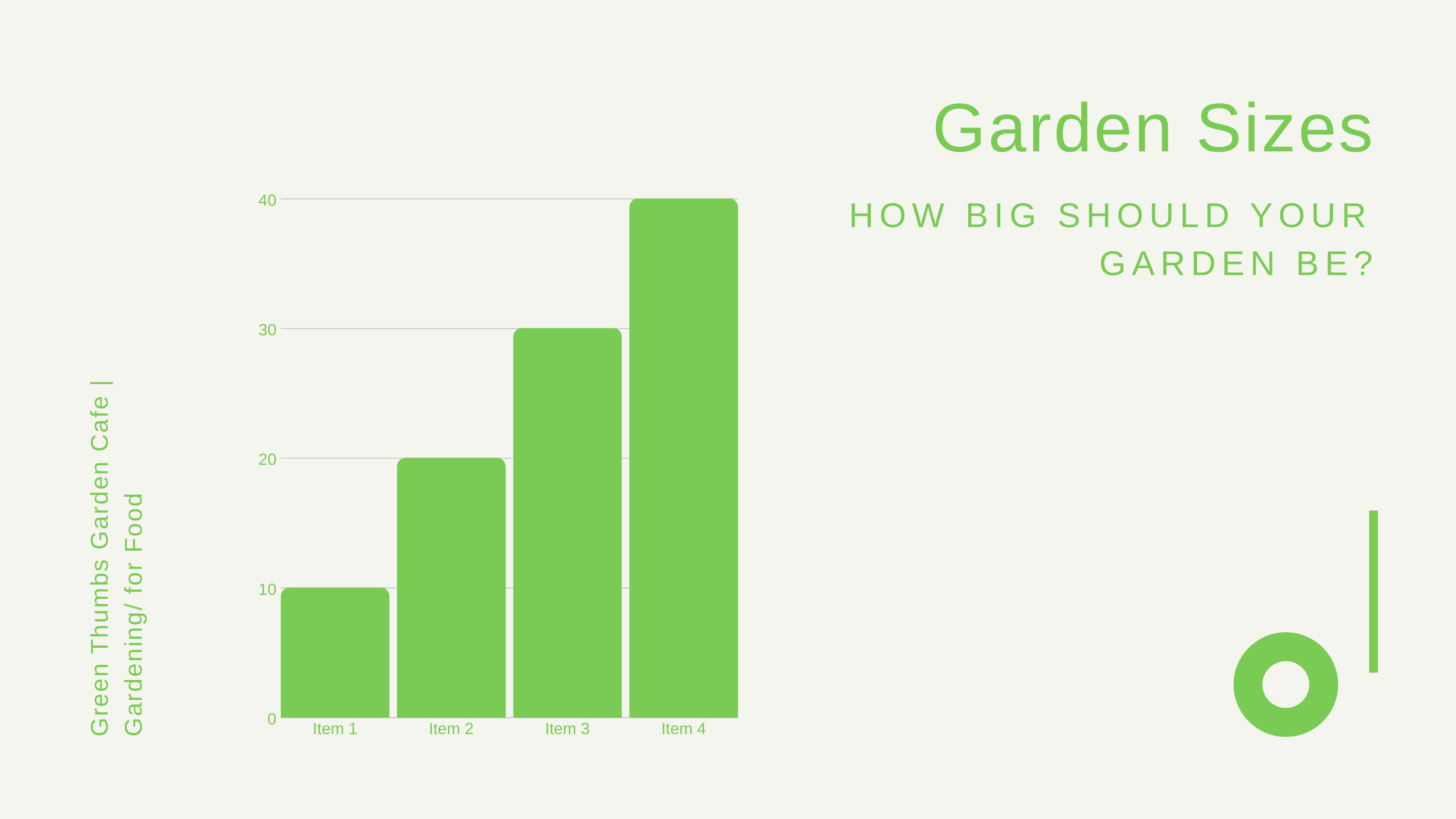

Garden Sizes
HOW BIG SHOULD YOUR GARDEN BE?
40

30
20
10
0
Item 1
Item 2
Item 3
Item 4
Green Thumbs Garden Cafe | Gardening/ for Food